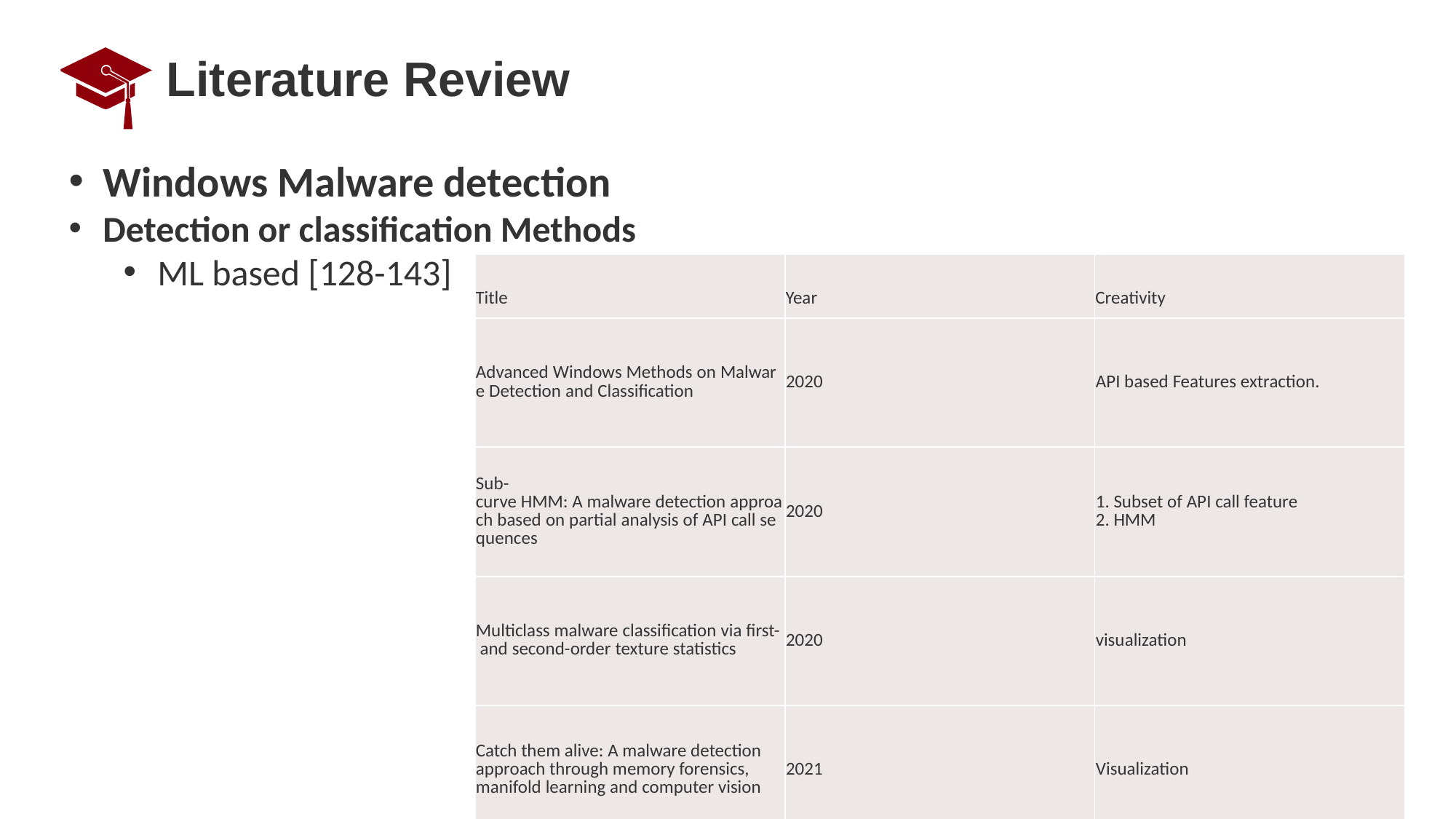

# Literature Review
Windows Malware detection
Detection or classification Methods
ML based [128-143]

| Title | Year | Creativity |
| --- | --- | --- |
| Advanced Windows Methods on Malware Detection and Classification | 2020 | API based Features extraction. |
| --- | --- | --- |
| Sub-curve HMM: A malware detection approach based on partial analysis of API call sequences | 2020 | 1. Subset of API call feature 2. HMM |
| Multiclass malware classification via first- and second-order texture statistics | 2020 | visualization |
| Catch them alive: A malware detection approach through memory forensics, manifold learning and computer vision | 2021 | Visualization |